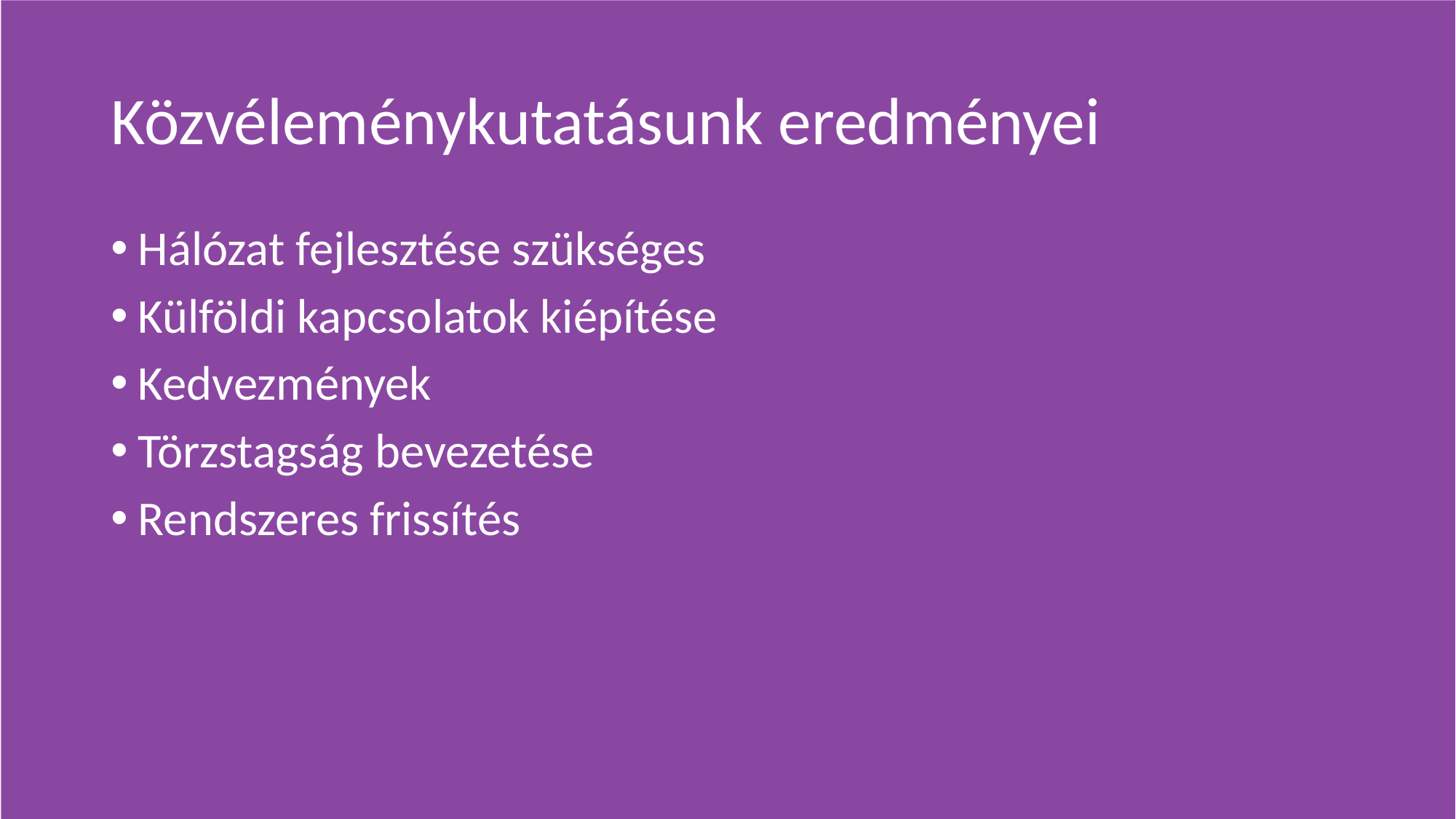

# Közvéleménykutatásunk eredményei
Hálózat fejlesztése szükséges
Külföldi kapcsolatok kiépítése
Kedvezmények
Törzstagság bevezetése
Rendszeres frissítés